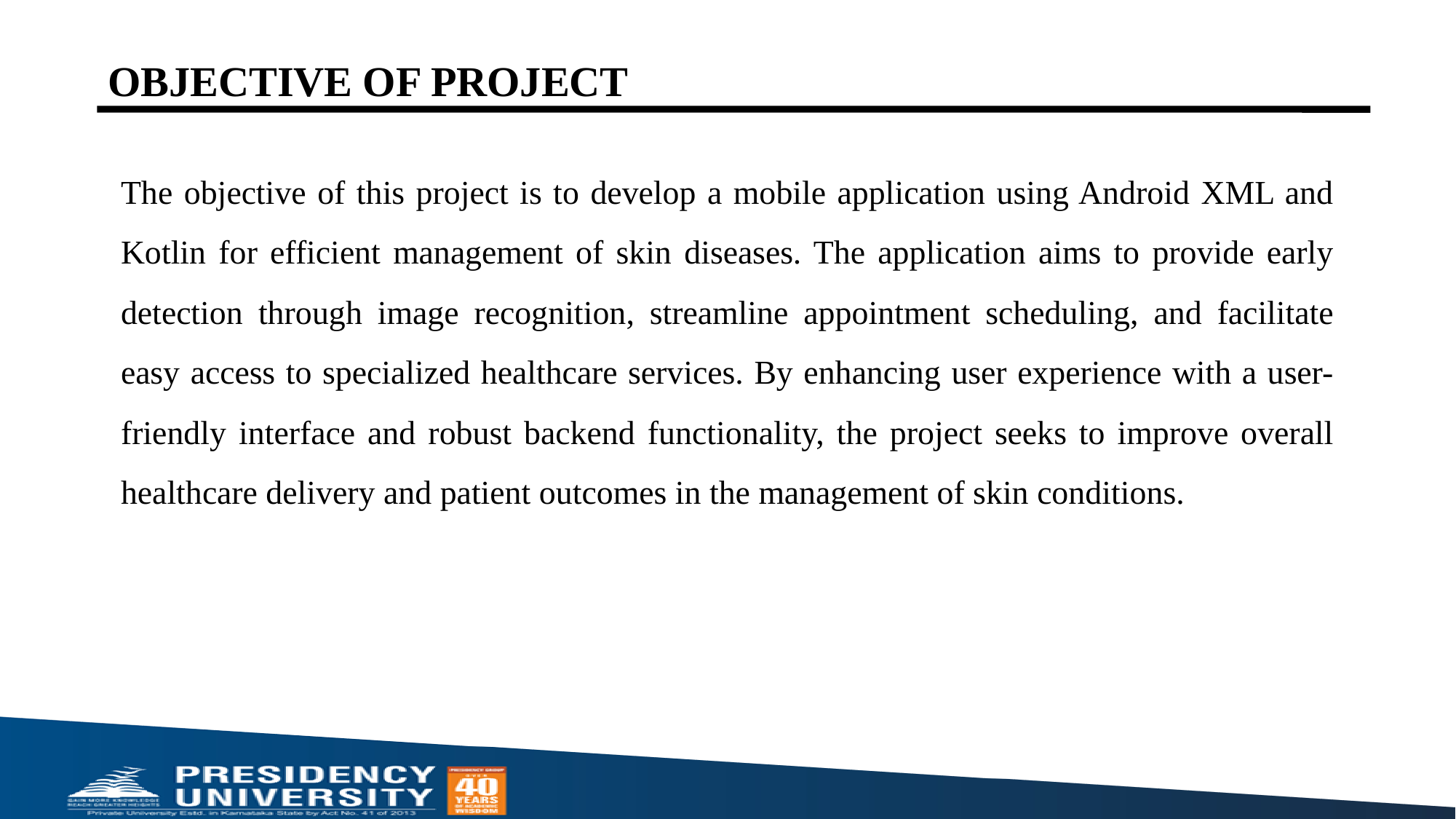

# OBJECTIVE OF PROJECT
The objective of this project is to develop a mobile application using Android XML and Kotlin for efficient management of skin diseases. The application aims to provide early detection through image recognition, streamline appointment scheduling, and facilitate easy access to specialized healthcare services. By enhancing user experience with a user-friendly interface and robust backend functionality, the project seeks to improve overall healthcare delivery and patient outcomes in the management of skin conditions.